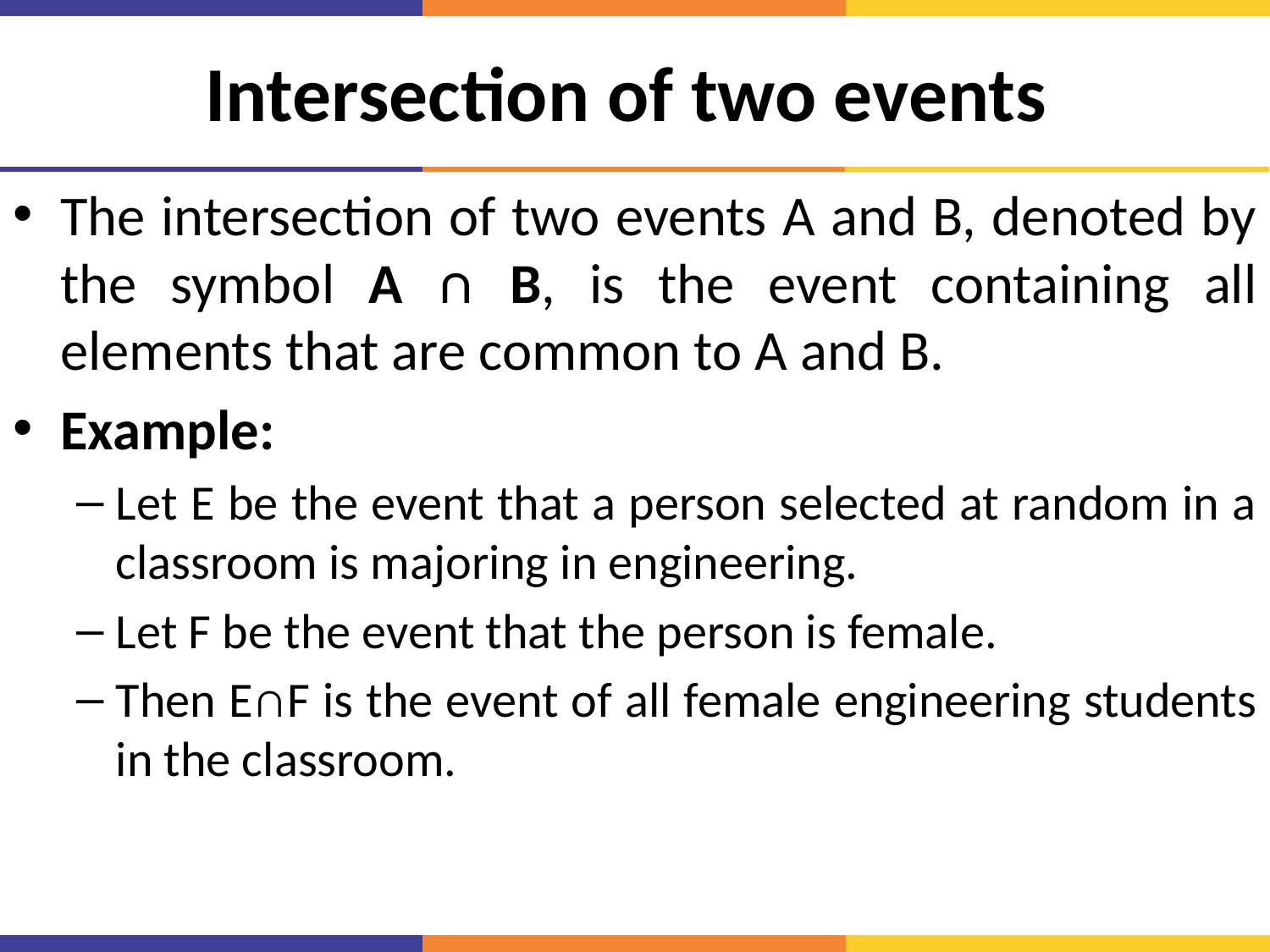

# Intersection of two events
The intersection of two events A and B, denoted by the symbol A ∩ B, is the event containing all elements that are common to A and B.
Example:
Let E be the event that a person selected at random in a classroom is majoring in engineering.
Let F be the event that the person is female.
Then E∩F is the event of all female engineering students in the classroom.